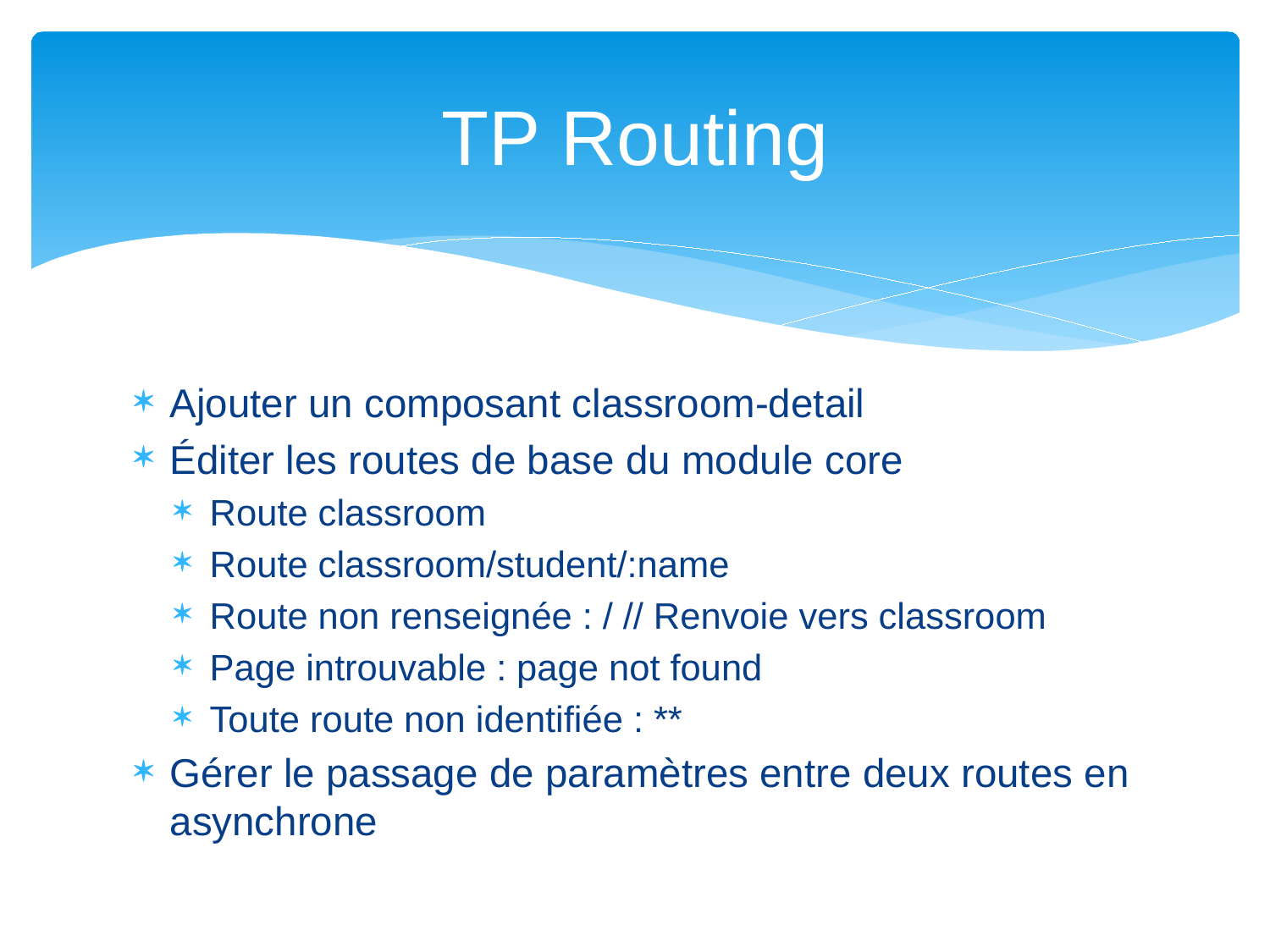

# TP Routing
Ajouter un composant classroom-detail
Éditer les routes de base du module core
Route classroom
Route classroom/student/:name
Route non renseignée : / // Renvoie vers classroom
Page introuvable : page not found
Toute route non identifiée : **
Gérer le passage de paramètres entre deux routes en asynchrone